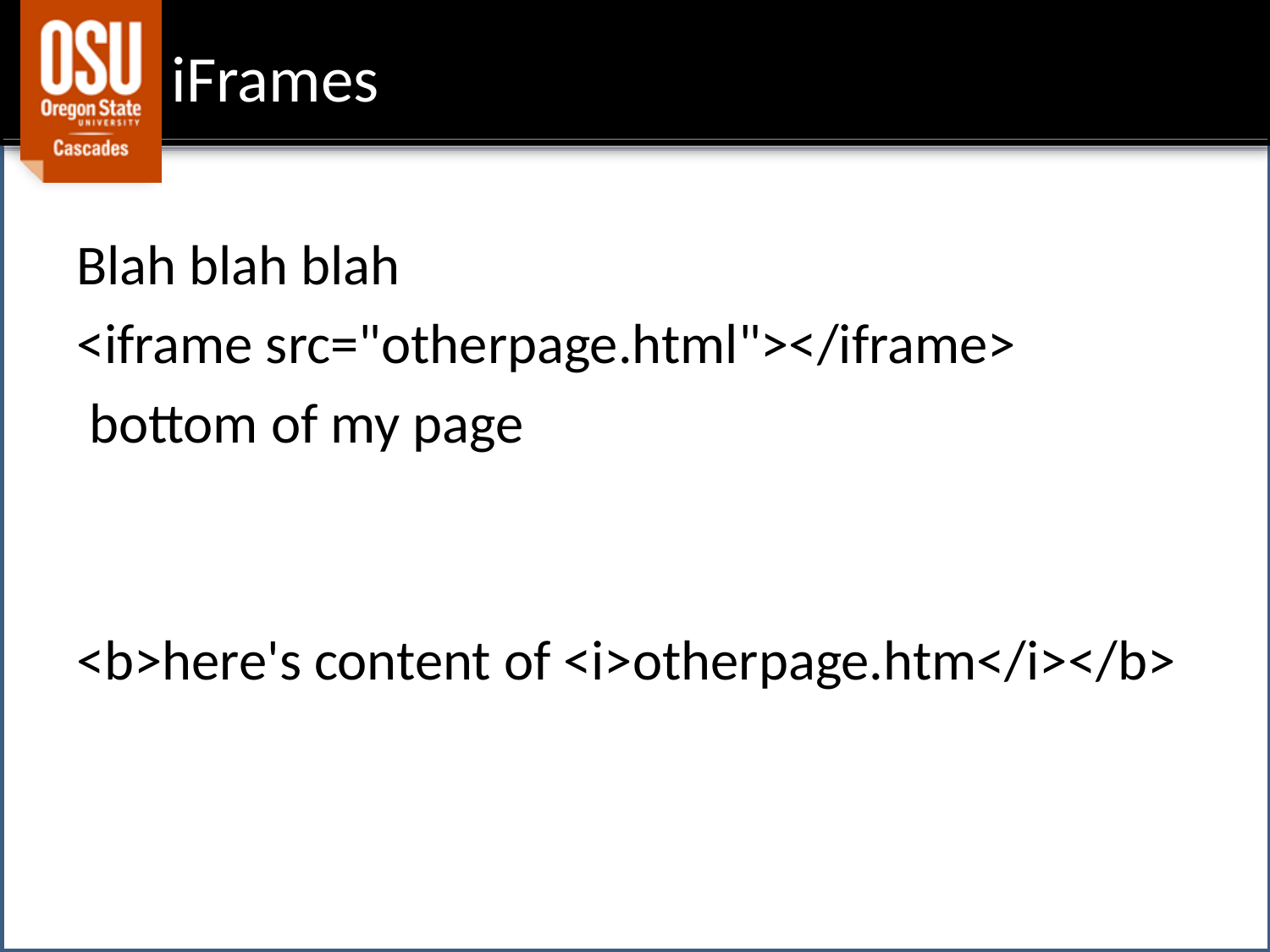

# iFrames
Blah blah blah
<iframe src="otherpage.html"></iframe>
 bottom of my page

<b>here's content of <i>otherpage.htm</i></b>